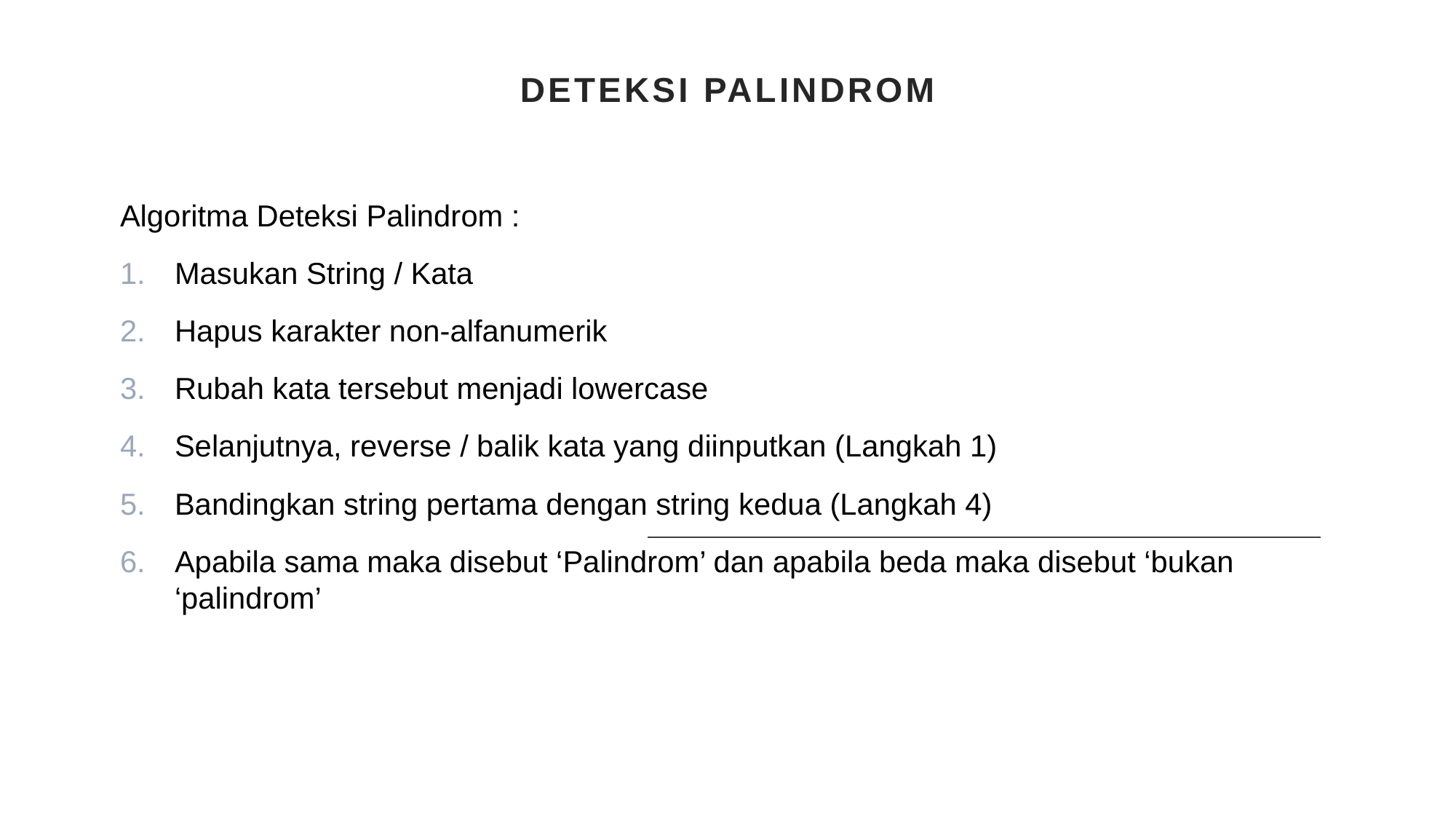

Deteksi palindrom
Algoritma Deteksi Palindrom :
Masukan String / Kata
Hapus karakter non-alfanumerik
Rubah kata tersebut menjadi lowercase
Selanjutnya, reverse / balik kata yang diinputkan (Langkah 1)
Bandingkan string pertama dengan string kedua (Langkah 4)
Apabila sama maka disebut ‘Palindrom’ dan apabila beda maka disebut ‘bukan ‘palindrom’